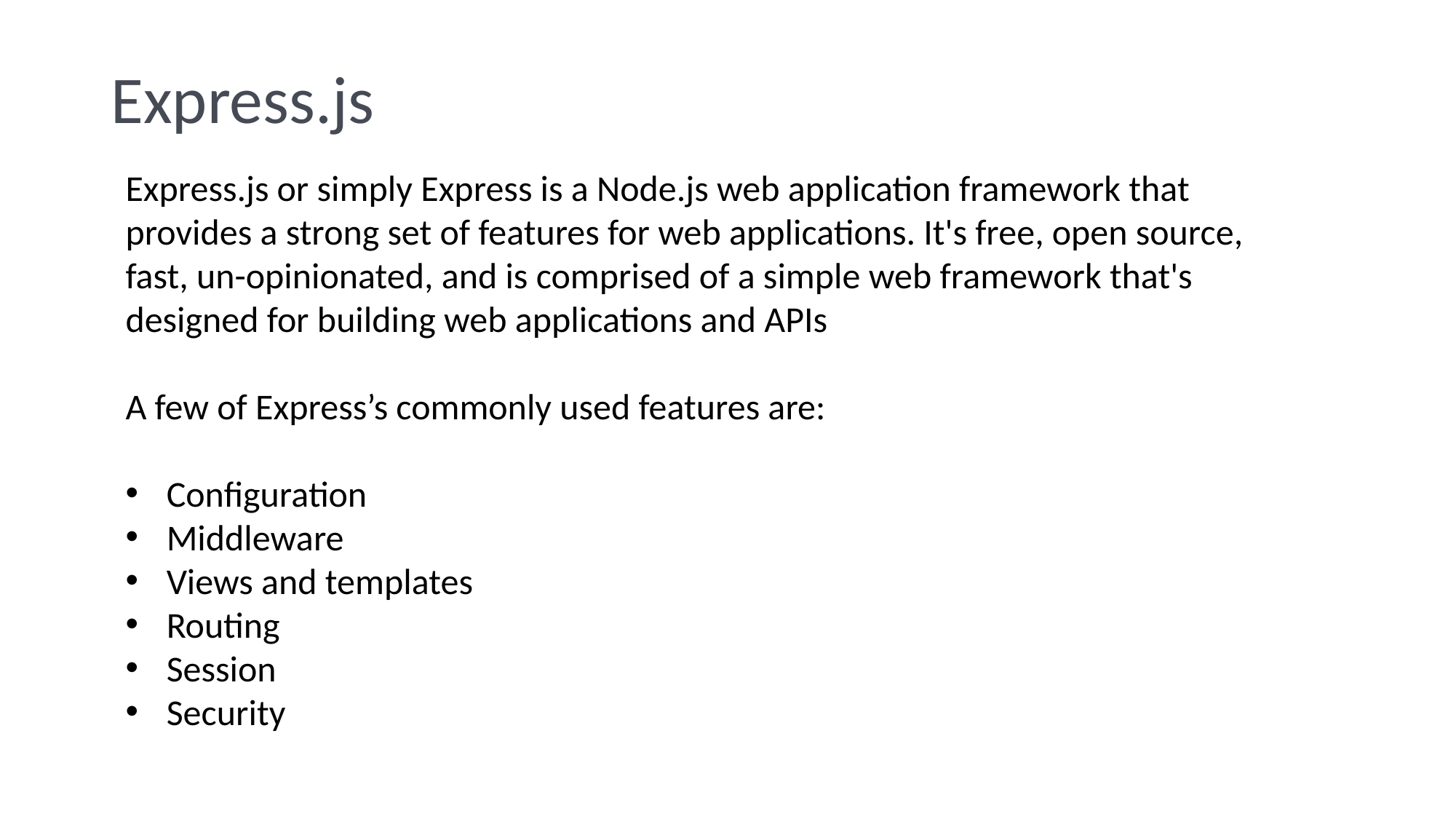

# Express.js
Express.js or simply Express is a Node.js web application framework that provides a strong set of features for web applications. It's free, open source, fast, un-opinionated, and is comprised of a simple web framework that's designed for building web applications and APIs

A few of Express’s commonly used features are:

Configuration
Middleware
Views and templates
Routing
Session
Security